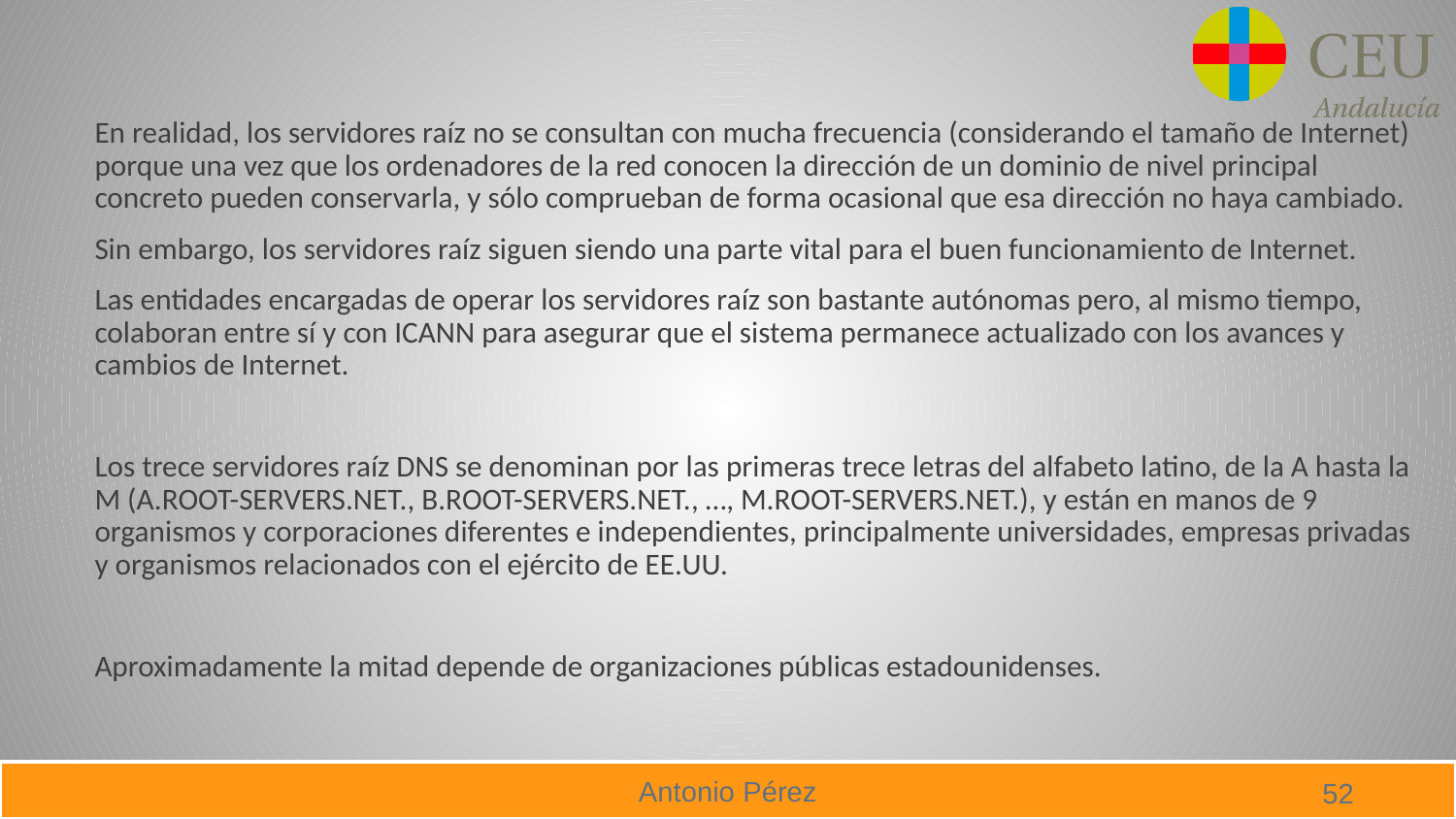

En realidad, los servidores raíz no se consultan con mucha frecuencia (considerando el tamaño de Internet) porque una vez que los ordenadores de la red conocen la dirección de un dominio de nivel principal concreto pueden conservarla, y sólo comprueban de forma ocasional que esa dirección no haya cambiado.
Sin embargo, los servidores raíz siguen siendo una parte vital para el buen funcionamiento de Internet.
Las entidades encargadas de operar los servidores raíz son bastante autónomas pero, al mismo tiempo, colaboran entre sí y con ICANN para asegurar que el sistema permanece actualizado con los avances y cambios de Internet.

Los trece servidores raíz DNS se denominan por las primeras trece letras del alfabeto latino, de la A hasta la M (A.ROOT-SERVERS.NET., B.ROOT-SERVERS.NET., …, M.ROOT-SERVERS.NET.), y están en manos de 9 organismos y corporaciones diferentes e independientes, principalmente universidades, empresas privadas y organismos relacionados con el ejército de EE.UU.

Aproximadamente la mitad depende de organizaciones públicas estadounidenses.